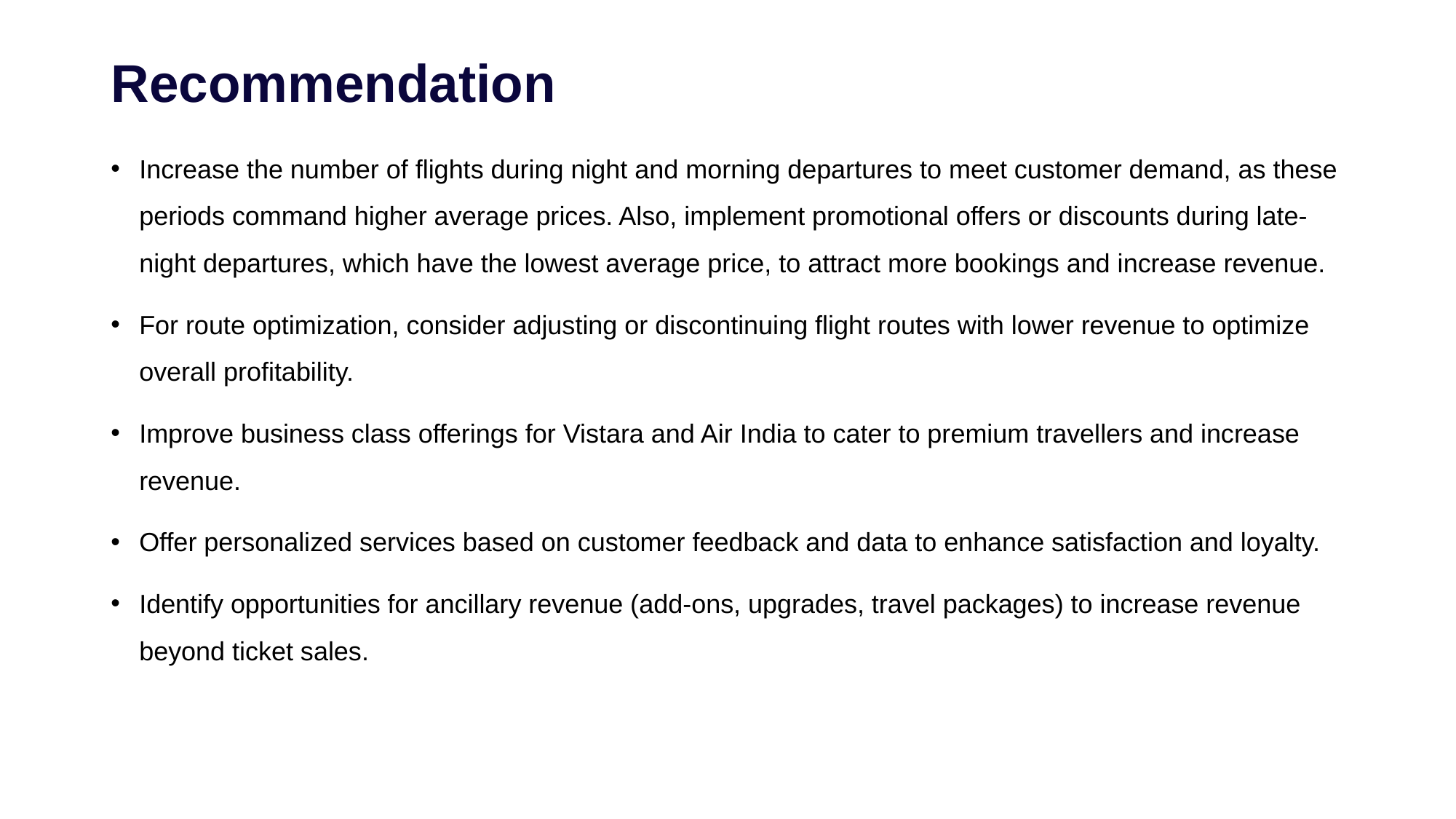

# Recommendation
Increase the number of flights during night and morning departures to meet customer demand, as these periods command higher average prices. Also, implement promotional offers or discounts during late-night departures, which have the lowest average price, to attract more bookings and increase revenue.
For route optimization, consider adjusting or discontinuing flight routes with lower revenue to optimize overall profitability.
Improve business class offerings for Vistara and Air India to cater to premium travellers and increase revenue.
Offer personalized services based on customer feedback and data to enhance satisfaction and loyalty.
Identify opportunities for ancillary revenue (add-ons, upgrades, travel packages) to increase revenue beyond ticket sales.